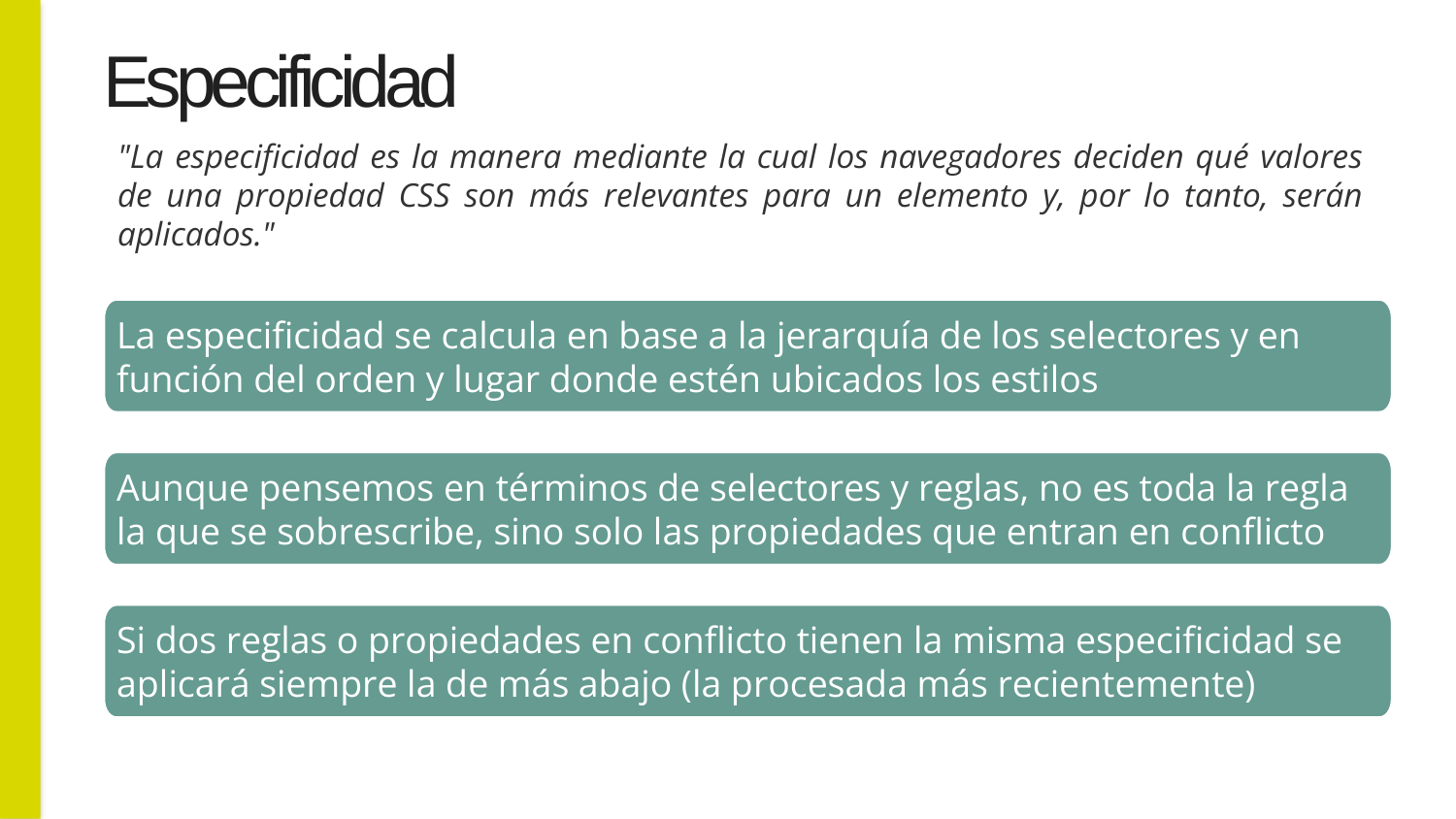

# Especificidad
"La especificidad es la manera mediante la cual los navegadores deciden qué valores de una propiedad CSS son más relevantes para un elemento y, por lo tanto, serán aplicados."
La especificidad se calcula en base a la jerarquía de los selectores y en función del orden y lugar donde estén ubicados los estilos
Aunque pensemos en términos de selectores y reglas, no es toda la regla la que se sobrescribe, sino solo las propiedades que entran en conflicto
Si dos reglas o propiedades en conflicto tienen la misma especificidad se aplicará siempre la de más abajo (la procesada más recientemente)